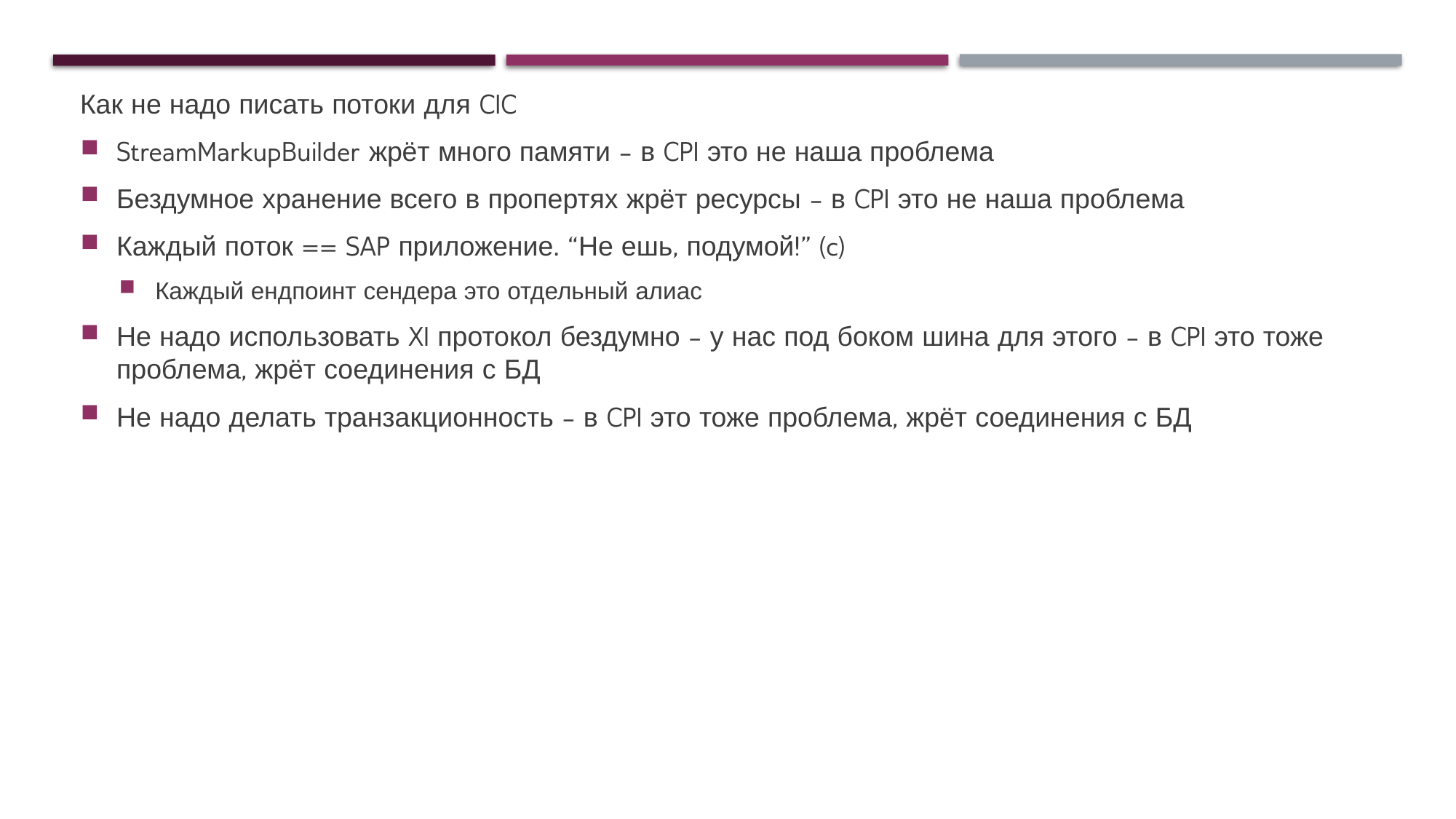

Как не надо писать потоки для CIC
StreamMarkupBuilder жрёт много памяти – в CPI это не наша проблема
Бездумное хранение всего в пропертях жрёт ресурсы – в CPI это не наша проблема
Каждый поток == SAP приложение. “Не ешь, подумой!” (c)
Каждый ендпоинт сендера это отдельный алиас
Не надо использовать XI протокол бездумно – у нас под боком шина для этого – в CPI это тоже проблема, жрёт соединения с БД
Не надо делать транзакционность – в CPI это тоже проблема, жрёт соединения с БД